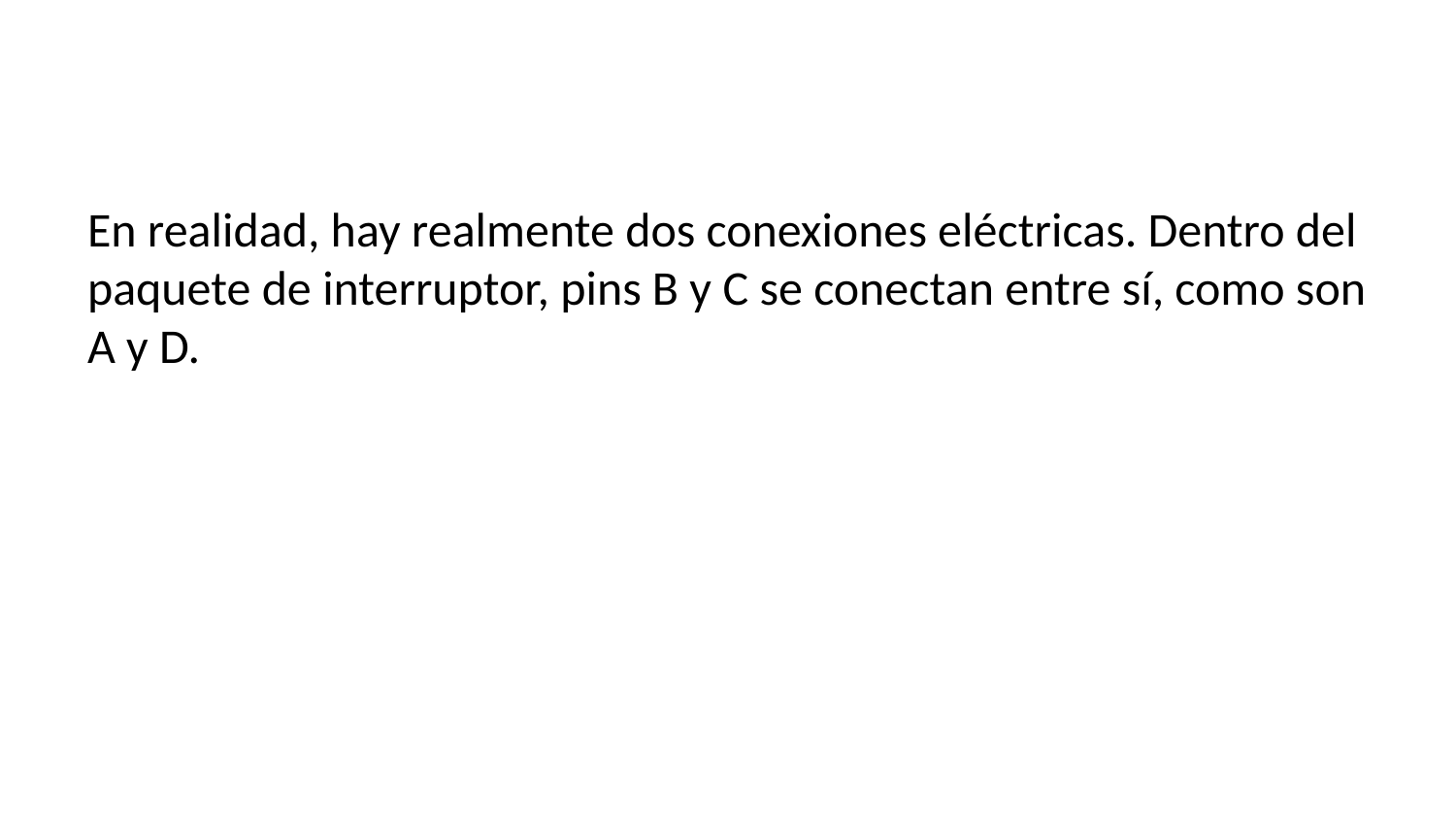

En realidad, hay realmente dos conexiones eléctricas. Dentro del paquete de interruptor, pins B y C se conectan entre sí, como son A y D.